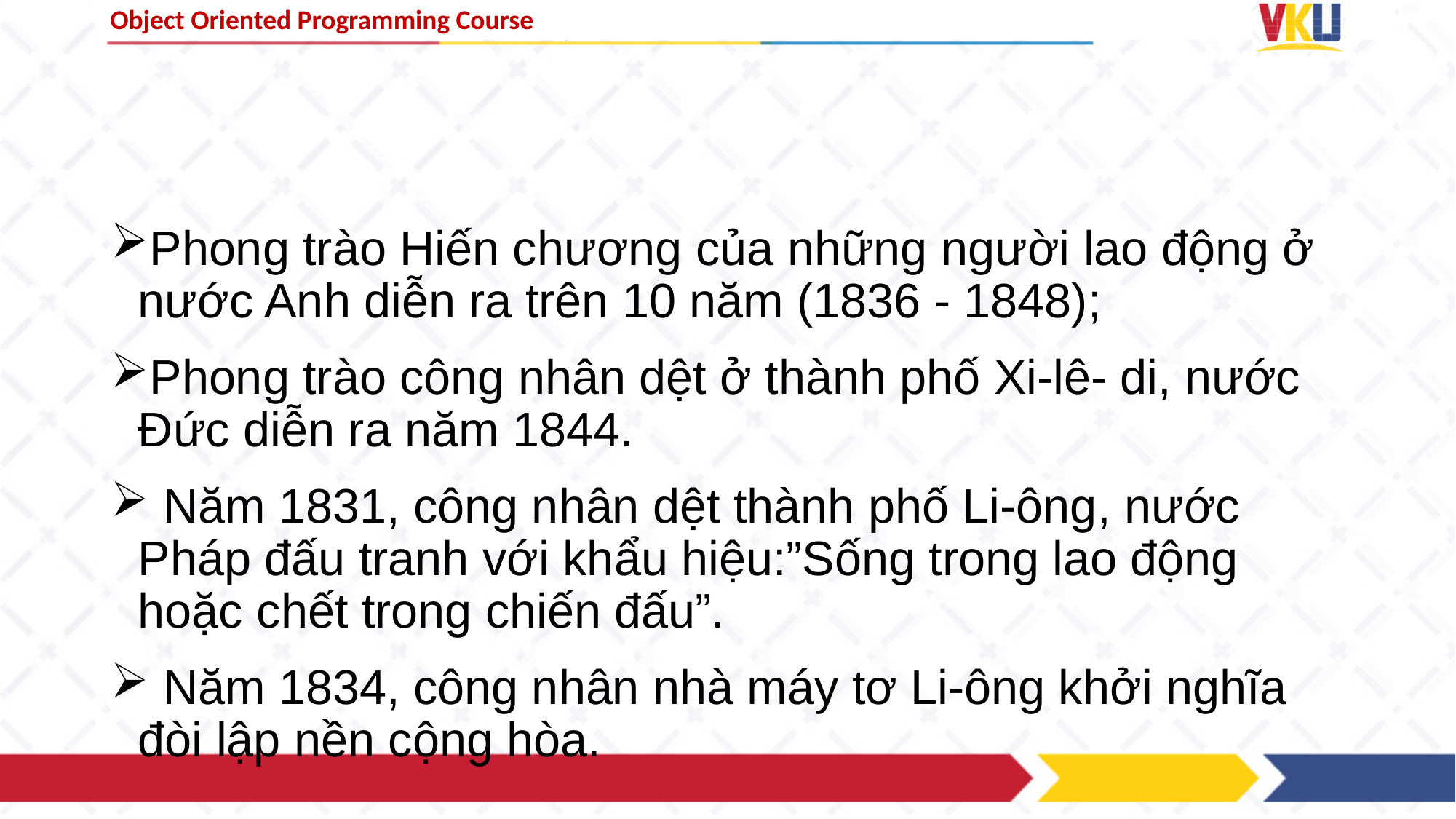

Phong trào Hiến chương của những người lao động ở nước Anh diễn ra trên 10 năm (1836 - 1848);
Phong trào công nhân dệt ở thành phố Xi-lê- di, nước Đức diễn ra năm 1844.
 Năm 1831, công nhân dệt thành phố Li-ông, nước Pháp đấu tranh với khẩu hiệu:”Sống trong lao động hoặc chết trong chiến đấu”.
 Năm 1834, công nhân nhà máy tơ Li-ông khởi nghĩa đòi lập nền cộng hòa.